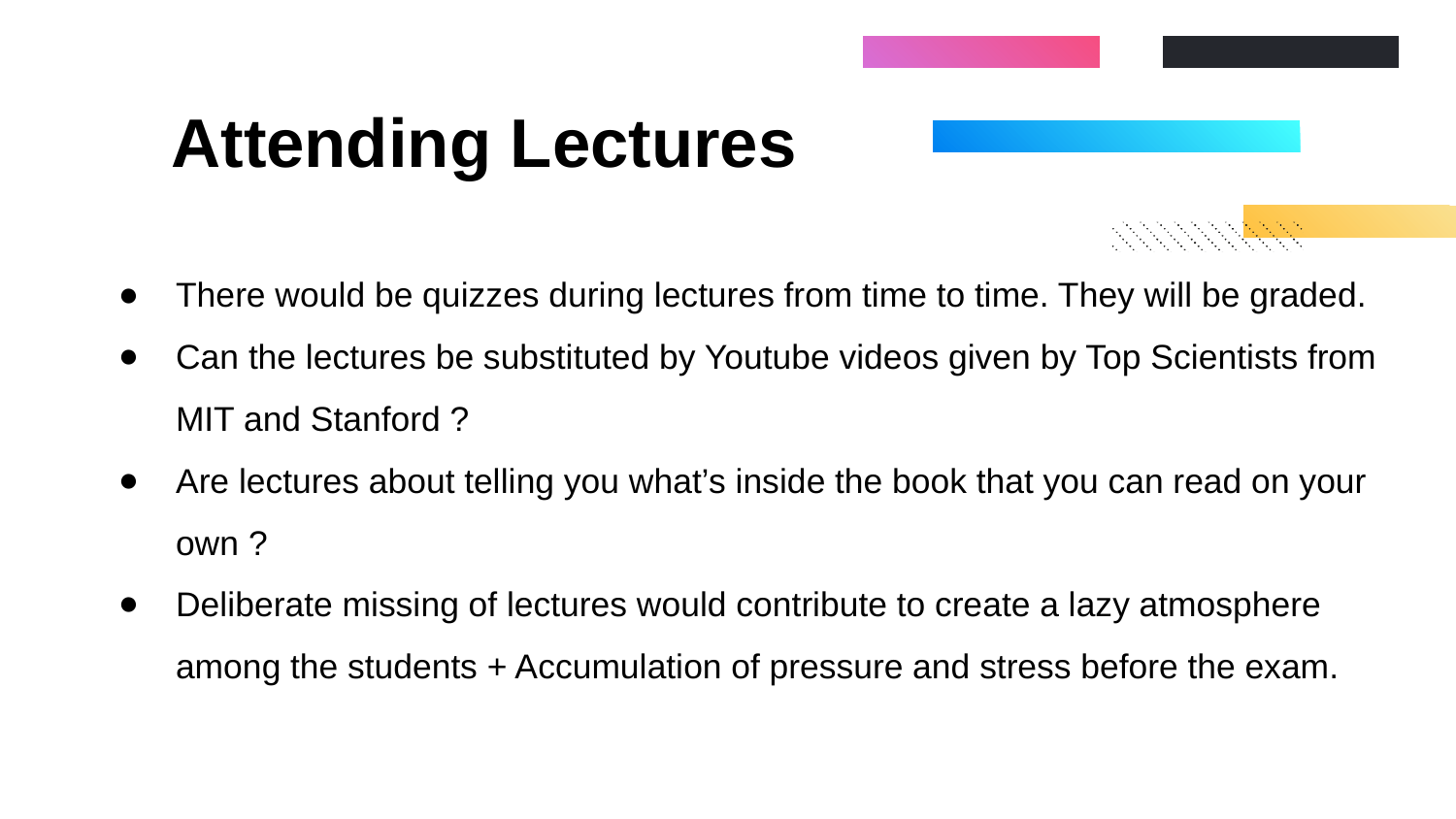

# Attending Lectures
There would be quizzes during lectures from time to time. They will be graded.
Can the lectures be substituted by Youtube videos given by Top Scientists from MIT and Stanford ?
Are lectures about telling you what’s inside the book that you can read on your own ?
Deliberate missing of lectures would contribute to create a lazy atmosphere among the students + Accumulation of pressure and stress before the exam.